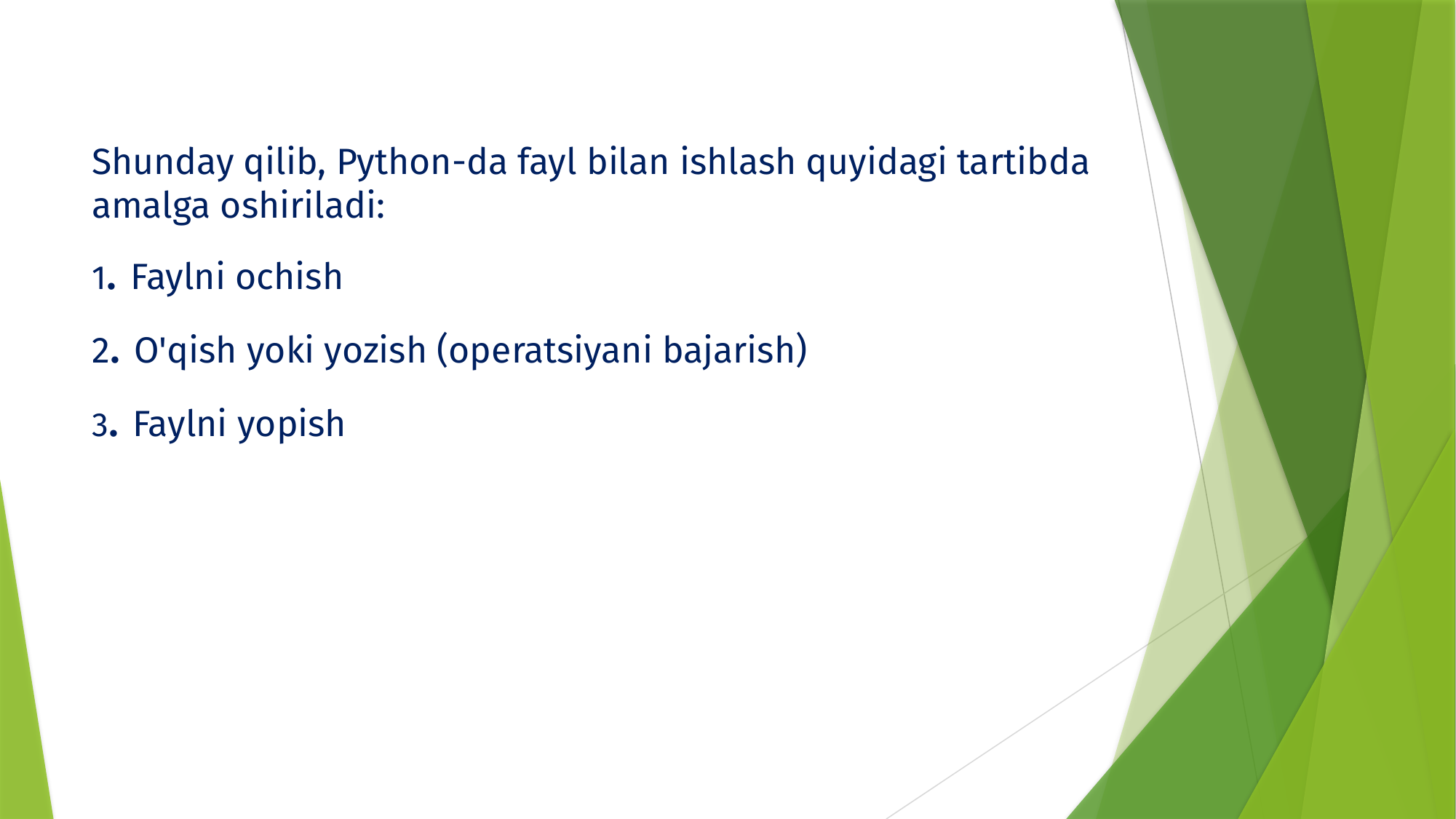

Shunday qilib, Python-da fayl bilan ishlash quyidagi tartibda amalga oshiriladi:
1. Faylni ochish
2. O'qish yoki yozish (operatsiyani bajarish)
3. Faylni yopish